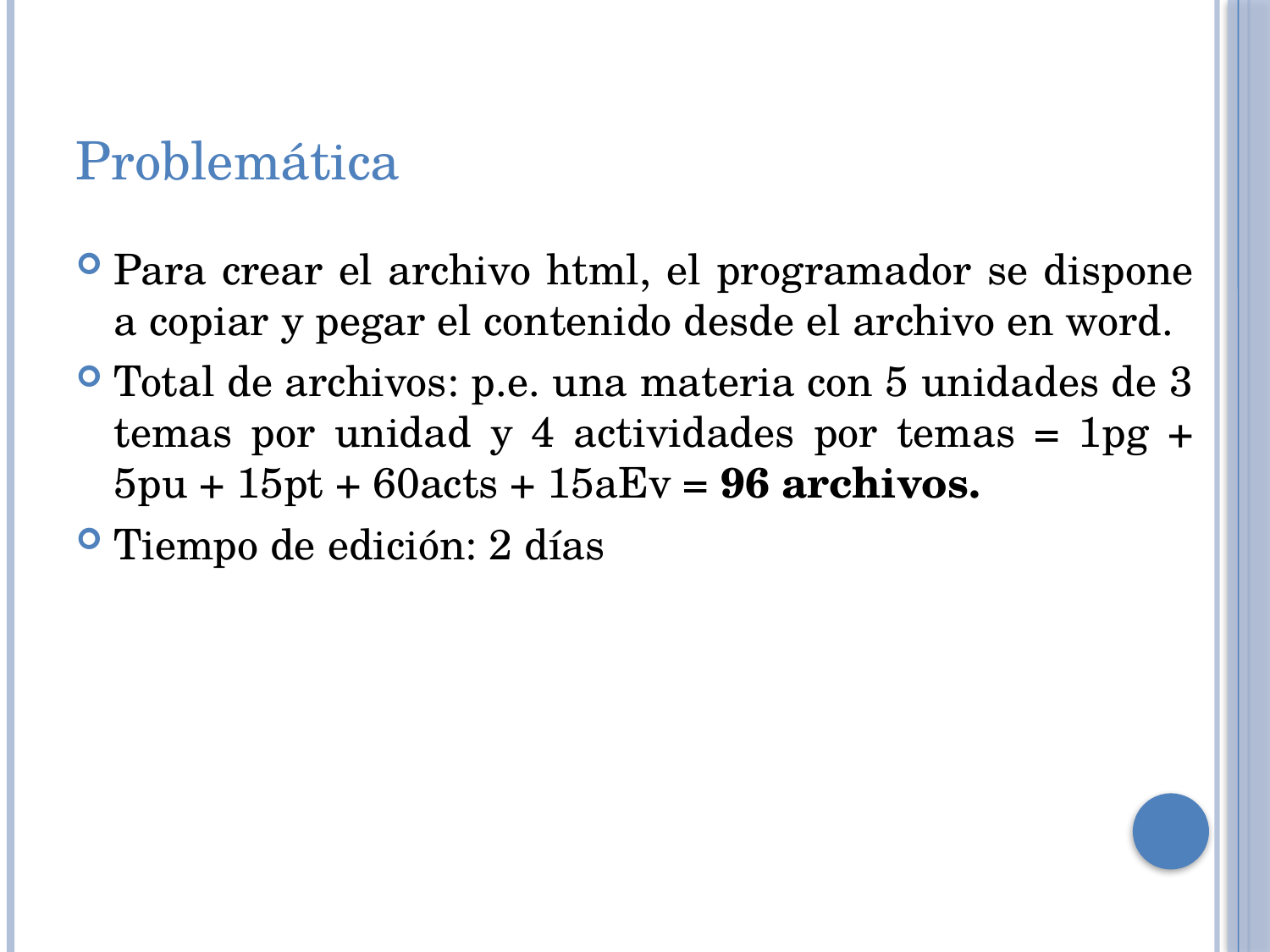

# Problemática
Para crear el archivo html, el programador se dispone a copiar y pegar el contenido desde el archivo en word.
Total de archivos: p.e. una materia con 5 unidades de 3 temas por unidad y 4 actividades por temas = 1pg + 5pu + 15pt + 60acts + 15aEv = 96 archivos.
Tiempo de edición: 2 días